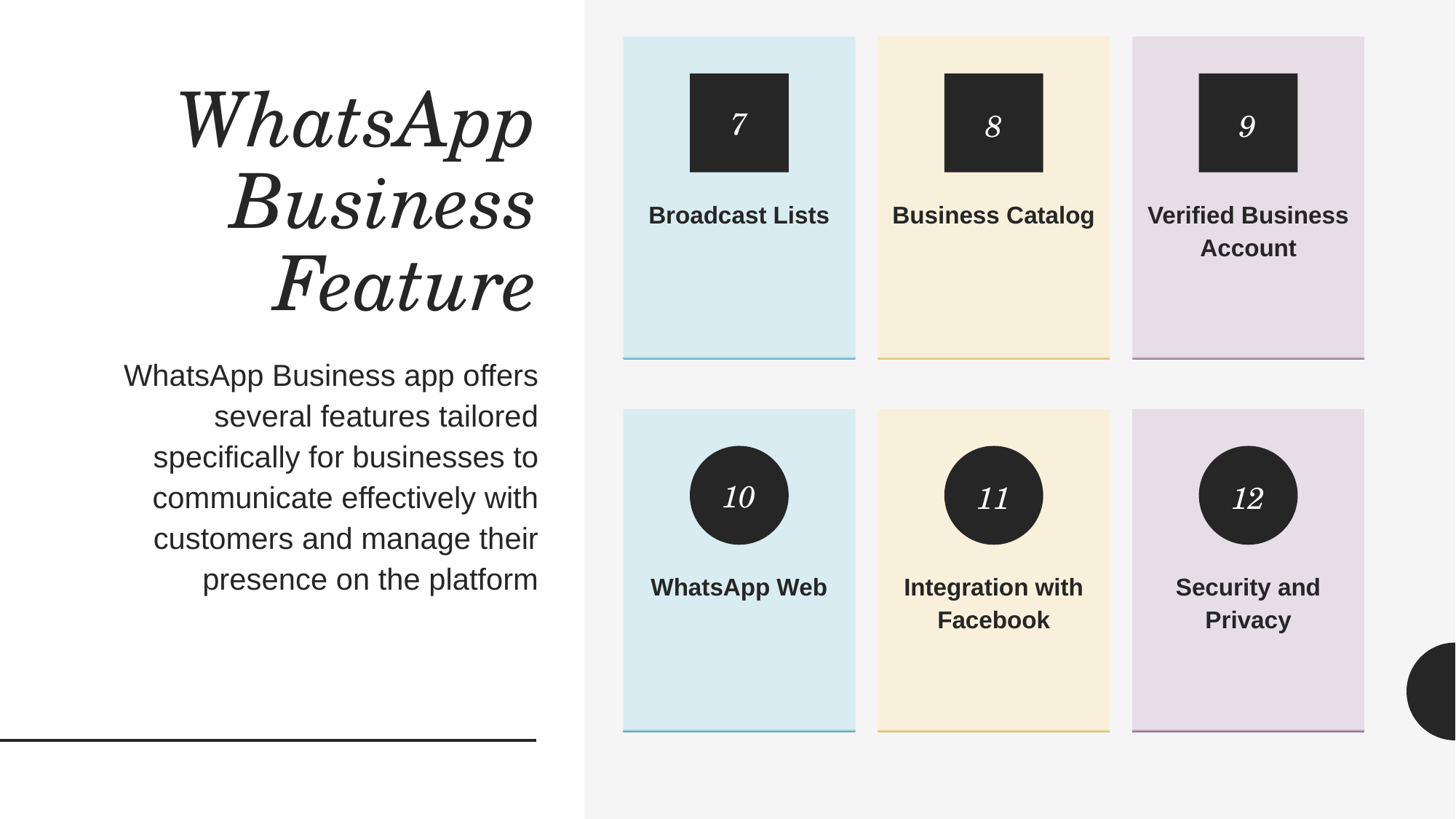

Broadcast Lists
Business Catalog
Verified Business Account
# WhatsApp Business Feature
7
8
9
WhatsApp Business app offers several features tailored specifically for businesses to communicate effectively with customers and manage their presence on the platform
WhatsApp Web
Integration with Facebook
Security and Privacy
10
11
12